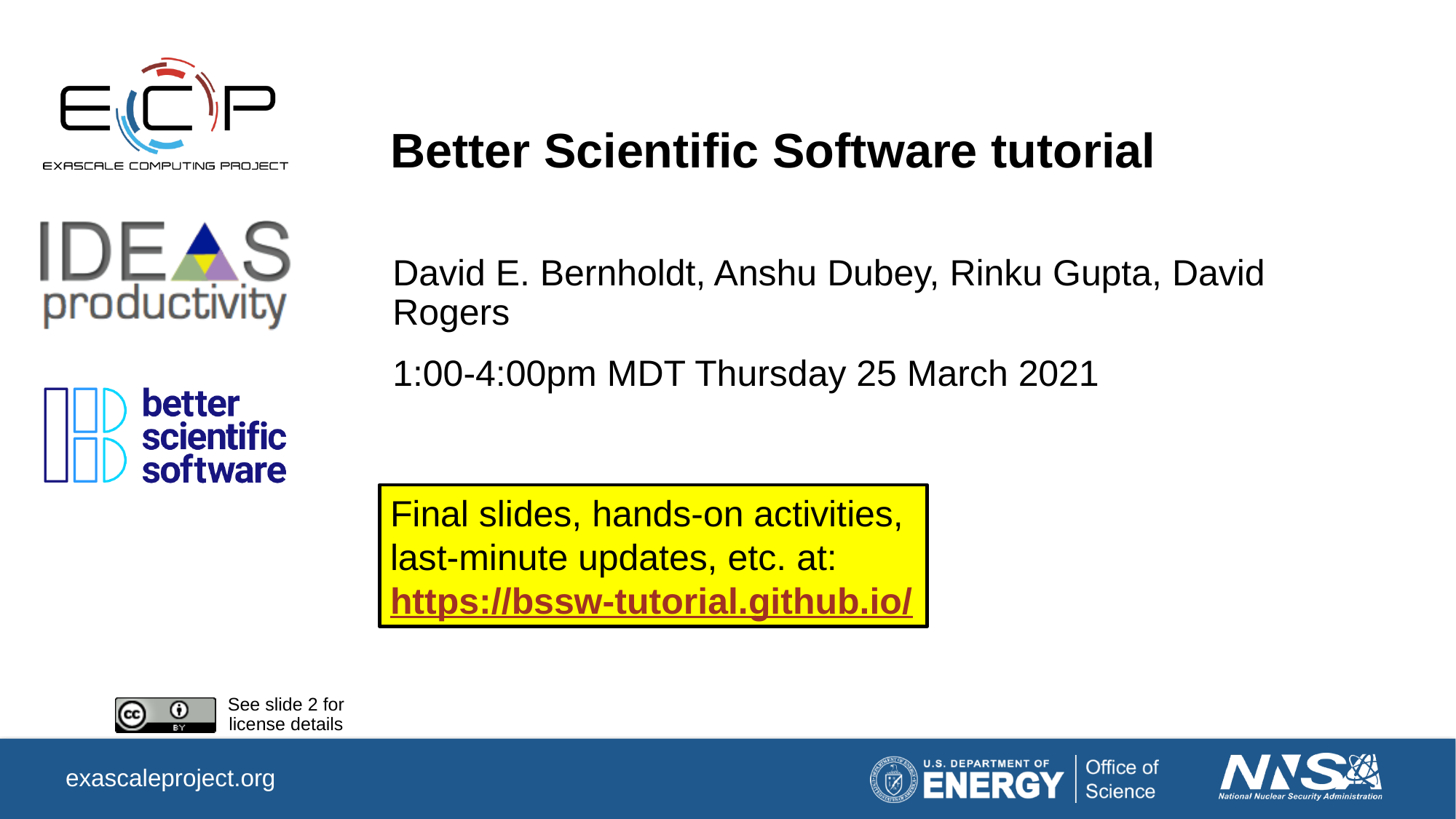

# Better Scientific Software tutorial
David E. Bernholdt, Anshu Dubey, Rinku Gupta, David Rogers
1:00-4:00pm MDT Thursday 25 March 2021

Final slides, hands-on activities, last-minute updates, etc. at:
https://bssw-tutorial.github.io/